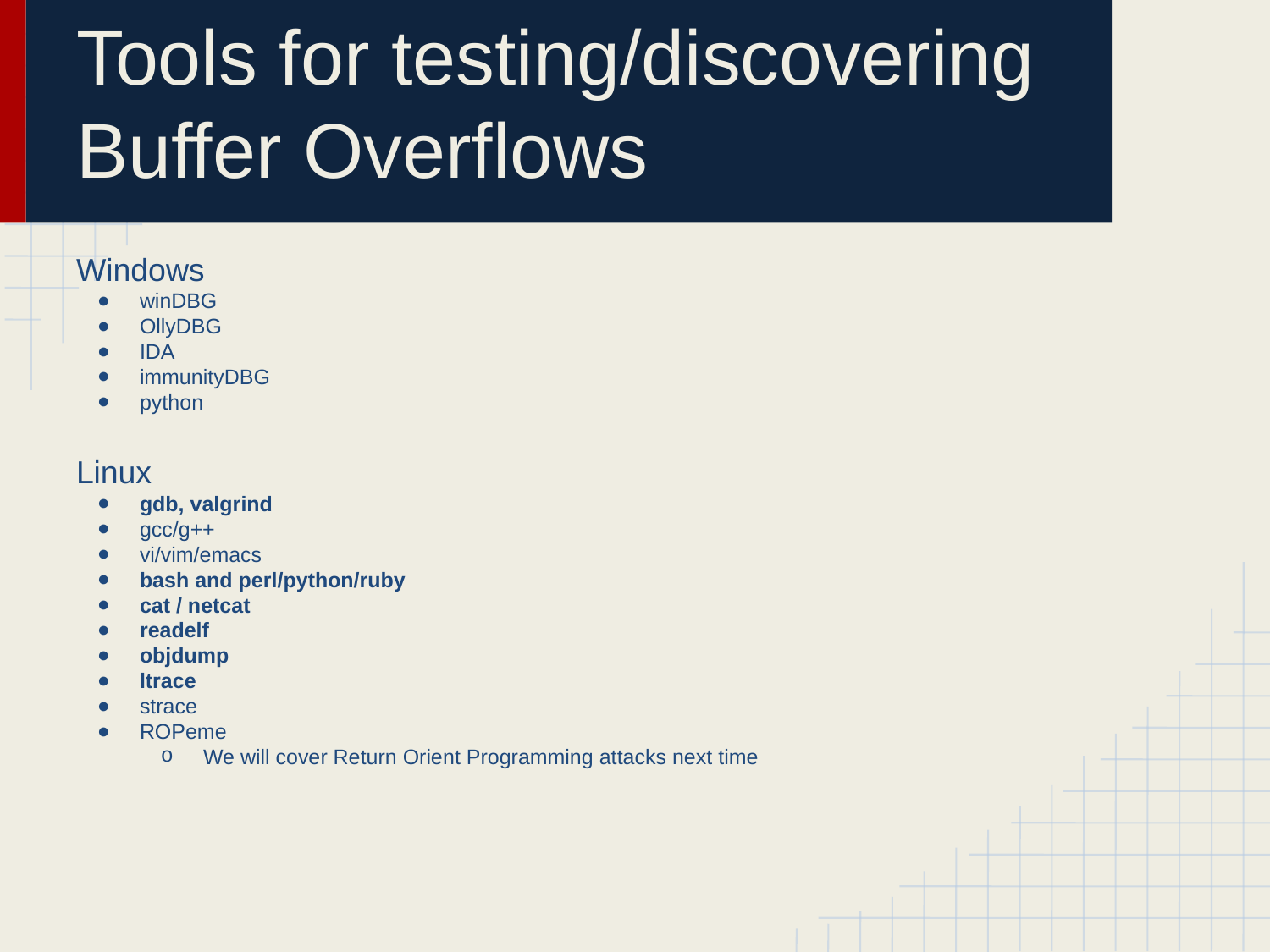

# Tools for testing/discovering Buffer Overflows
Windows
winDBG
OllyDBG
IDA
immunityDBG
python

Linux
gdb, valgrind
gcc/g++
vi/vim/emacs
bash and perl/python/ruby
cat / netcat
readelf
objdump
ltrace
strace
ROPeme
We will cover Return Orient Programming attacks next time